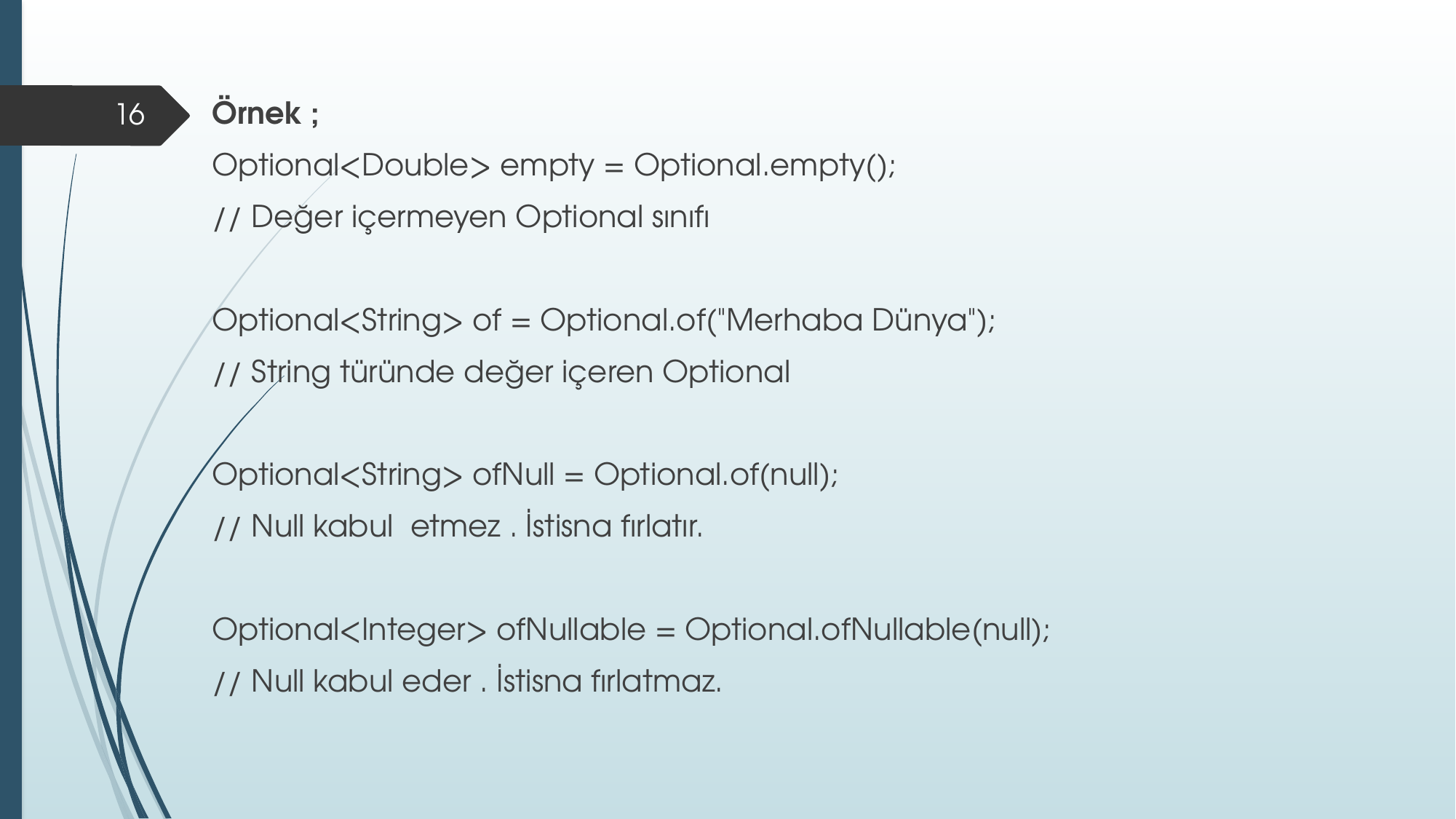

Örnek ;
Optional<Double> empty = Optional.empty();
// Değer içermeyen Optional sınıfı

Optional<String> of = Optional.of("Merhaba Dünya");
// String türünde değer içeren Optional

Optional<String> ofNull = Optional.of(null);
// Null kabul  etmez . İstisna fırlatır.

Optional<Integer> ofNullable = Optional.ofNullable(null);
// Null kabul eder . İstisna fırlatmaz.
16